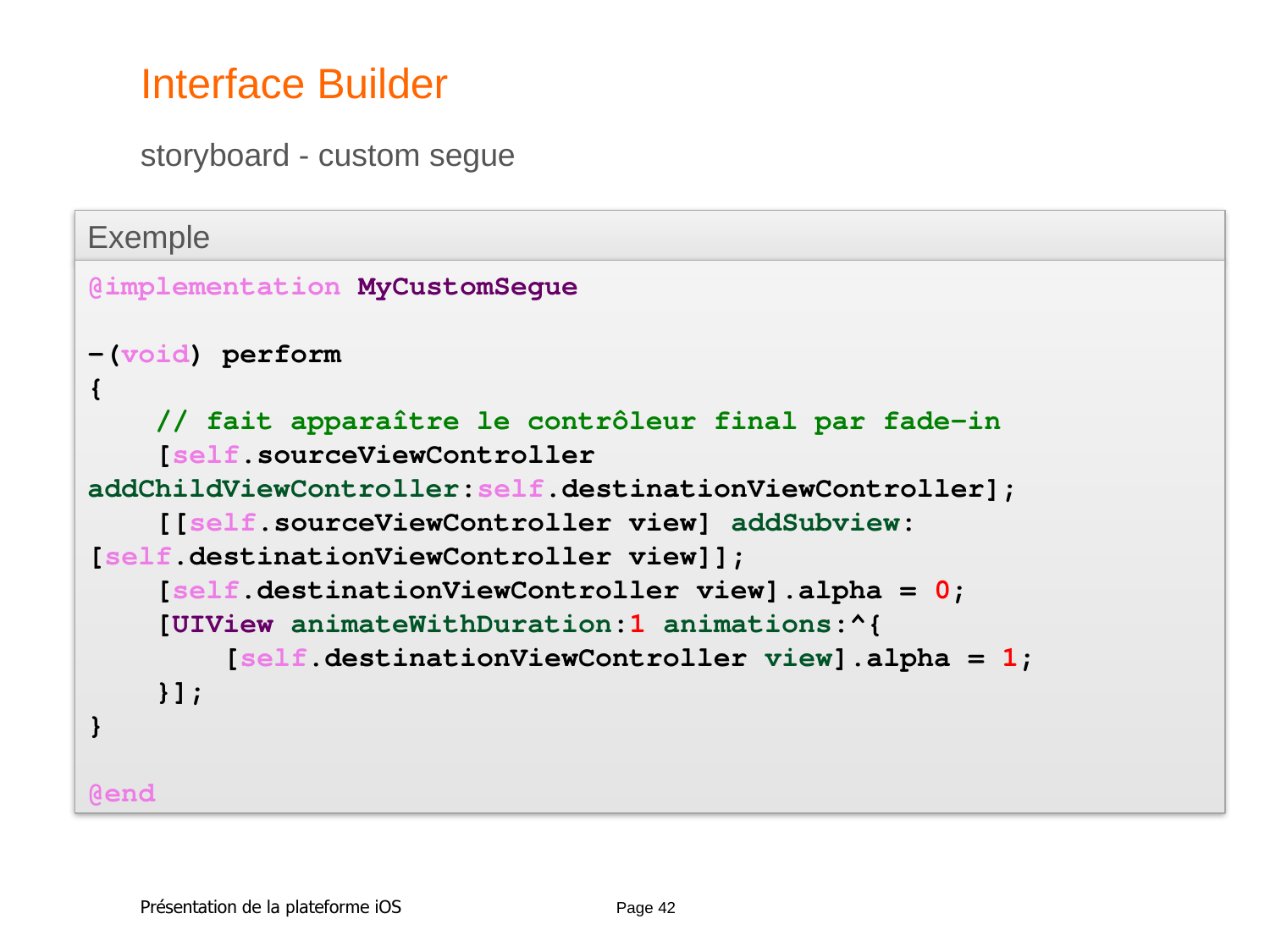

# Interface Builder
storyboard - custom segue

Exemple
@implementation MyCustomSegue

-(void) perform
{
    // fait apparaître le contrôleur final par fade-in
    [self.sourceViewController addChildViewController:self.destinationViewController];
    [[self.sourceViewController view] addSubview:[self.destinationViewController view]];
    [self.destinationViewController view].alpha = 0;
    [UIView animateWithDuration:1 animations:^{
        [self.destinationViewController view].alpha = 1;
    }];
}

@end
Présentation de la plateforme iOS